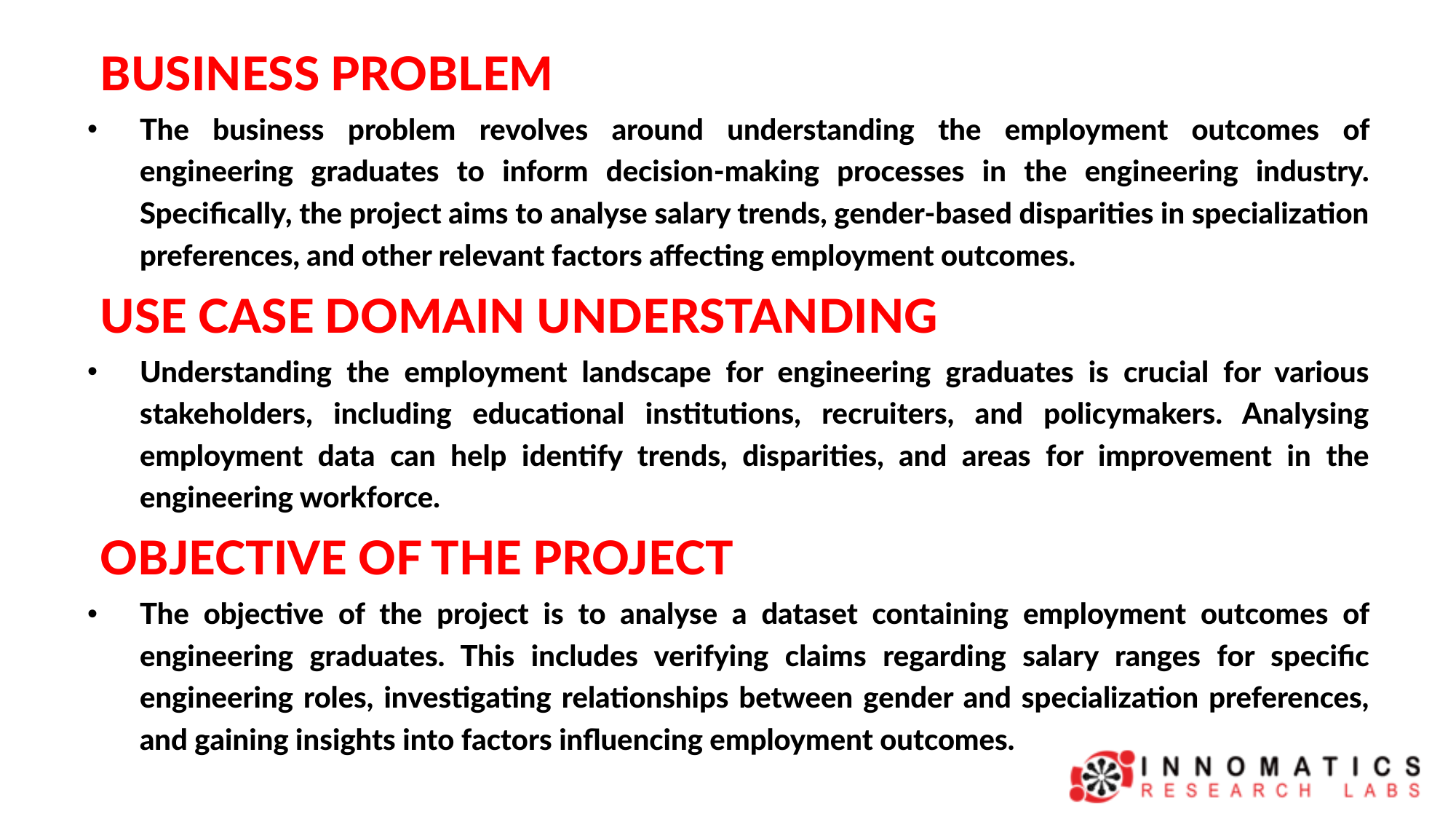

BUSINESS PROBLEM
The business problem revolves around understanding the employment outcomes of engineering graduates to inform decision-making processes in the engineering industry. Specifically, the project aims to analyse salary trends, gender-based disparities in specialization preferences, and other relevant factors affecting employment outcomes.
USE CASE DOMAIN UNDERSTANDING
Understanding the employment landscape for engineering graduates is crucial for various stakeholders, including educational institutions, recruiters, and policymakers. Analysing employment data can help identify trends, disparities, and areas for improvement in the engineering workforce.
OBJECTIVE OF THE PROJECT
The objective of the project is to analyse a dataset containing employment outcomes of engineering graduates. This includes verifying claims regarding salary ranges for specific engineering roles, investigating relationships between gender and specialization preferences, and gaining insights into factors influencing employment outcomes.